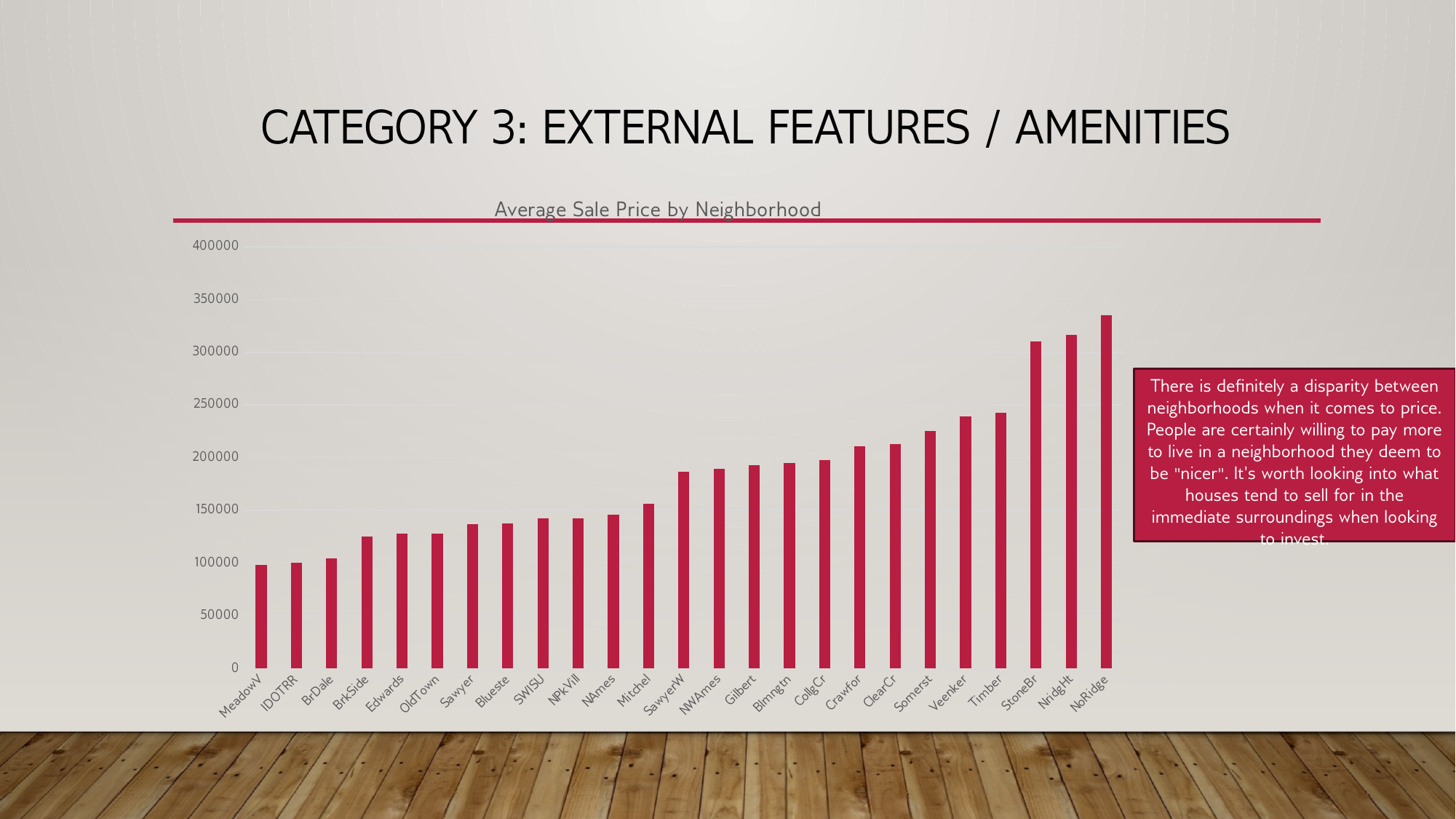

# Category 3: External features / Amenities

### Chart: Average Sale Price by Neighborhood

| Category | Total |
|---|---|
| MeadowV | 98576.4705882353 |
| IDOTRR | 100123.78378378379 |
| BrDale | 104493.75 |
| BrkSide | 124834.05172413793 |
| Edwards | 128219.7 |
| OldTown | 128225.30088495575 |
| Sawyer | 136793.13513513515 |
| Blueste | 137500.0 |
| SWISU | 142591.36 |
| NPkVill | 142694.44444444444 |
| NAmes | 145847.08 |
| Mitchel | 156270.1224489796 |
| SawyerW | 186555.7966101695 |
| NWAmes | 189050.0684931507 |
| Gilbert | 192854.50632911394 |
| Blmngtn | 194870.88235294117 |
| CollgCr | 197965.77333333335 |
| Crawfor | 210624.72549019608 |
| ClearCr | 212565.42857142858 |
| Somerst | 225379.83720930232 |
| Veenker | 238772.72727272726 |
| Timber | 242247.44736842104 |
| StoneBr | 310499.0 |
| NridgHt | 316270.6233766234 |
| NoRidge | 335295.31707317074 |
There is definitely a disparity between neighborhoods when it comes to price. People are certainly willing to pay more to live in a neighborhood they deem to be "nicer". It's worth looking into what houses tend to sell for in the immediate surroundings when looking to invest.